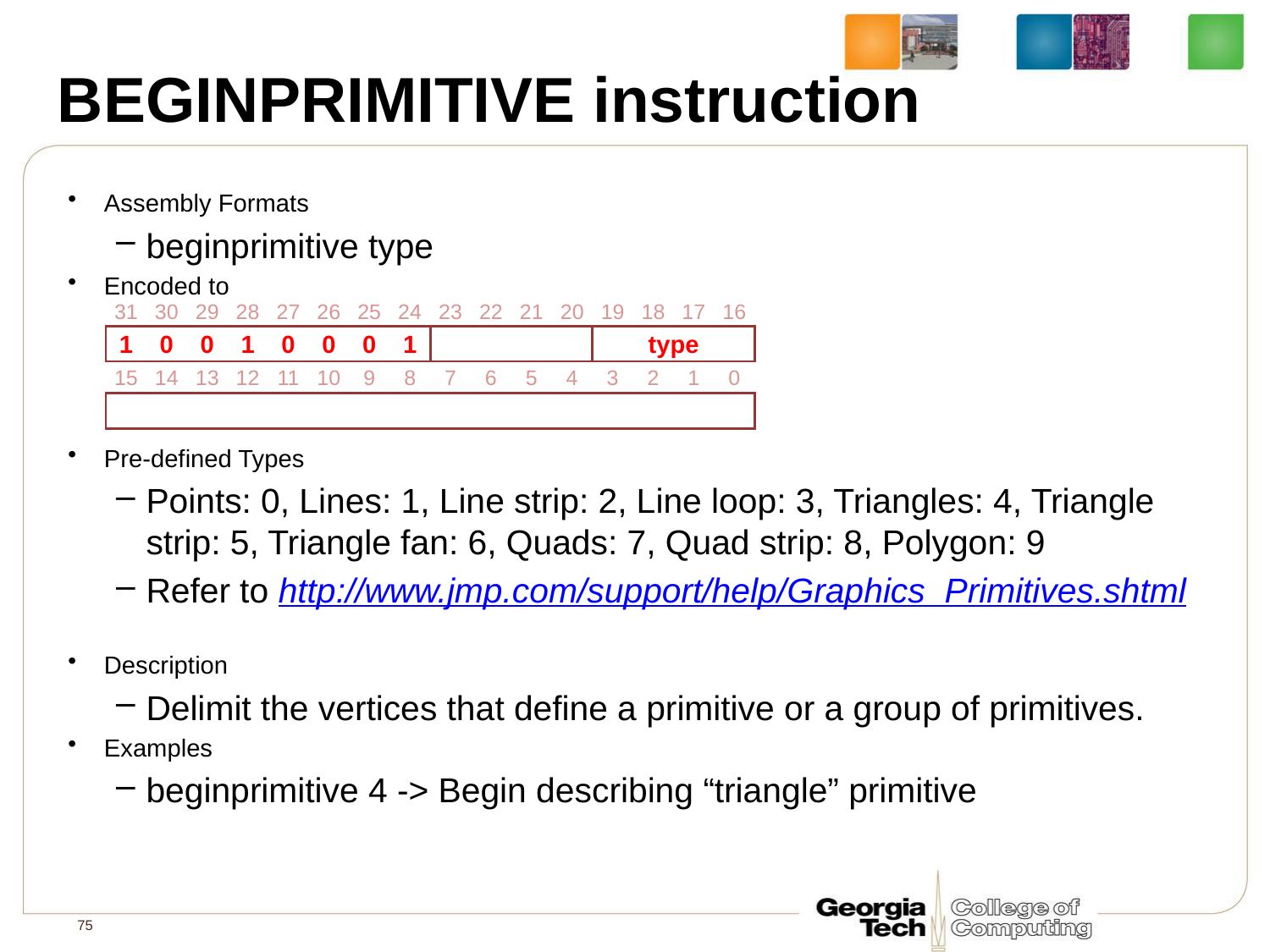

# BEGINPRIMITIVE instruction
Assembly Formats
beginprimitive type
Encoded to

Pre-defined Types
Points: 0, Lines: 1, Line strip: 2, Line loop: 3, Triangles: 4, Triangle strip: 5, Triangle fan: 6, Quads: 7, Quad strip: 8, Polygon: 9
Refer to http://www.jmp.com/support/help/Graphics_Primitives.shtml

Description
Delimit the vertices that define a primitive or a group of primitives.
Examples
beginprimitive 4 -> Begin describing “triangle” primitive
| 31 | 30 | 29 | 28 | 27 | 26 | 25 | 24 | 23 | 22 | 21 | 20 | 19 | 18 | 17 | 16 |
| --- | --- | --- | --- | --- | --- | --- | --- | --- | --- | --- | --- | --- | --- | --- | --- |
| 1 | 0 | 0 | 1 | 0 | 0 | 0 | 1 |  |  |  |  | type |  |  |  |
| 15 | 14 | 13 | 12 | 11 | 10 | 9 | 8 | 7 | 6 | 5 | 4 | 3 | 2 | 1 | 0 |
|  |  |  |  |  |  |  |  |  |  |  |  |  |  |  |  |
75